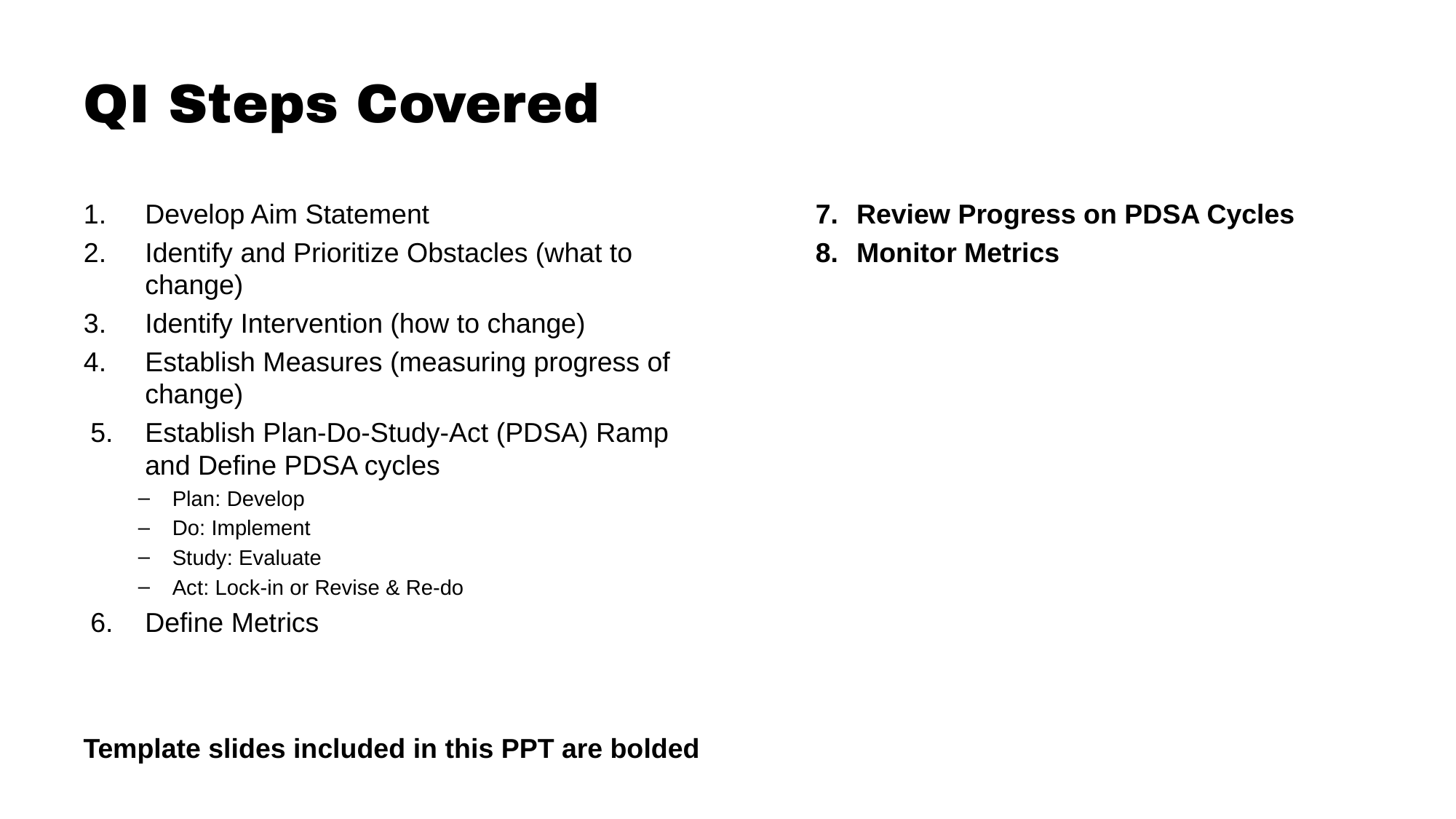

# QI Steps Covered
Develop Aim Statement
Identify and Prioritize Obstacles (what to change)
Identify Intervention (how to change)
Establish Measures (measuring progress of change)
Establish Plan-Do-Study-Act (PDSA) Ramp and Define PDSA cycles
Plan: Develop
Do: Implement
Study: Evaluate
Act: Lock-in or Revise & Re-do
Define Metrics
Review Progress on PDSA Cycles
Monitor Metrics

Template slides included in this PPT are bolded